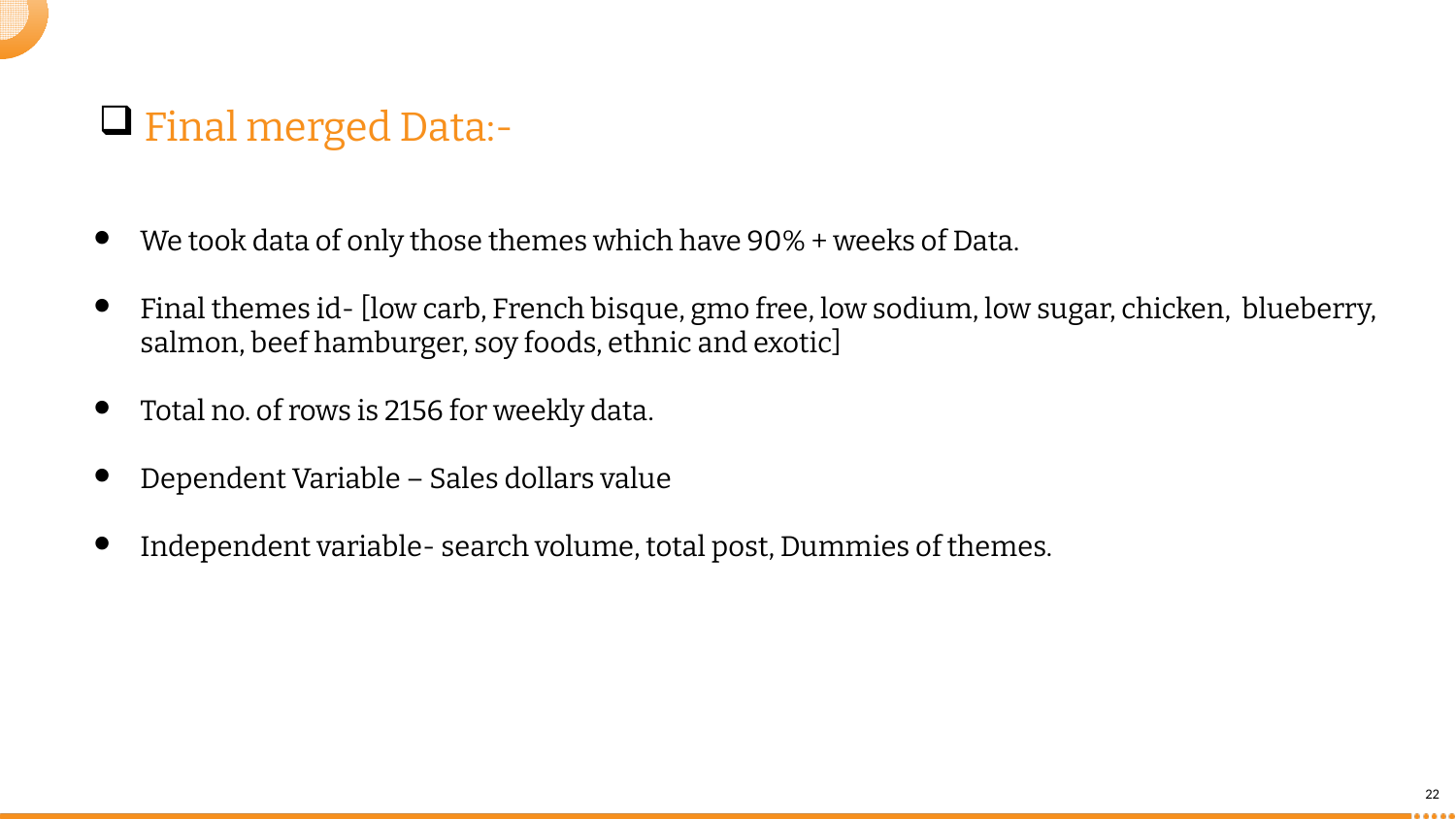

# Final merged Data:-
We took data of only those themes which have 90% + weeks of Data.

Final themes id- [low carb, French bisque, gmo free, low sodium, low sugar, chicken,  blueberry, salmon, beef hamburger, soy foods, ethnic and exotic]

Total no. of rows is 2156 for weekly data.

Dependent Variable – Sales dollars value

Independent variable- search volume, total post, Dummies of themes.